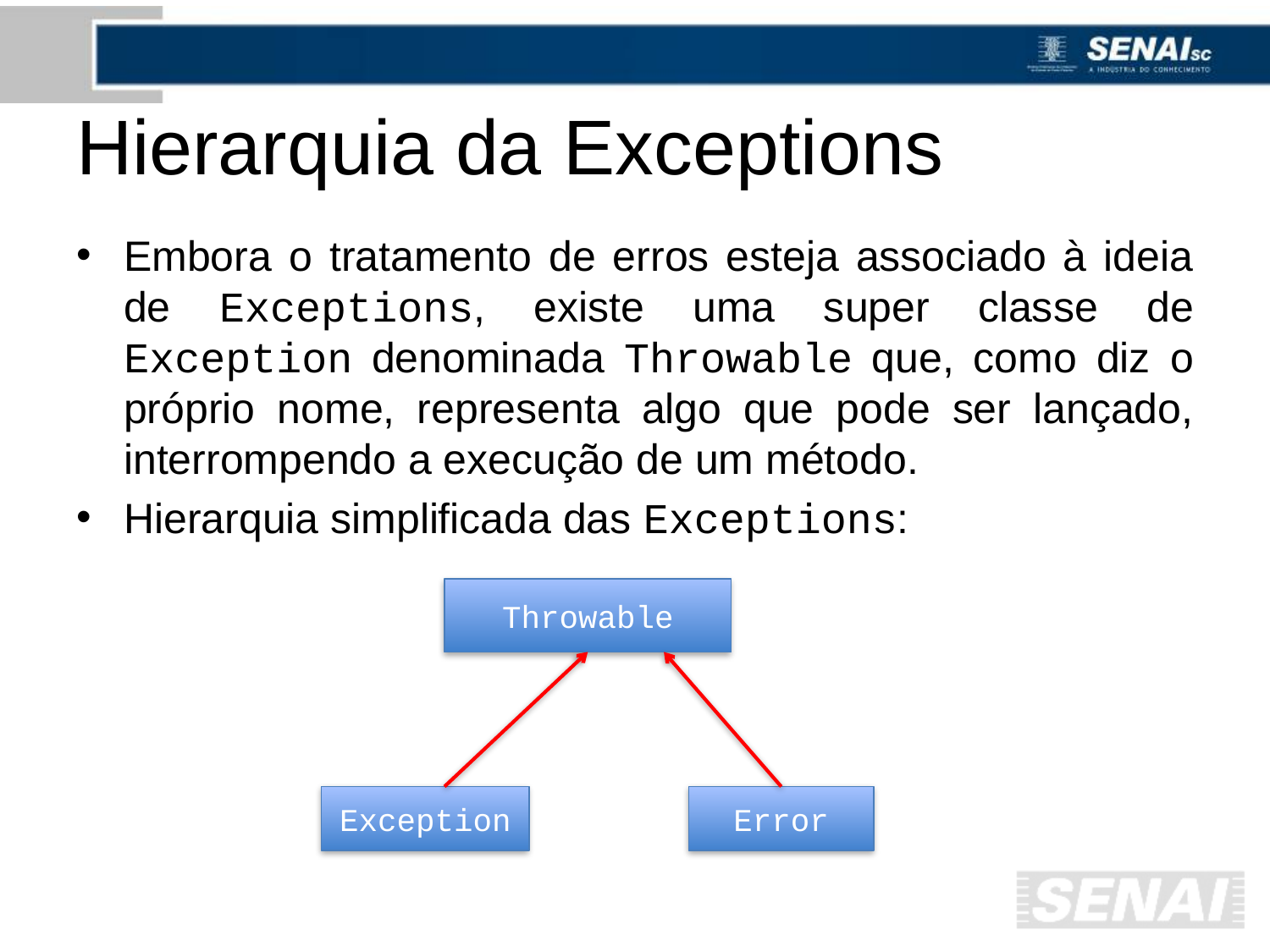

# Hierarquia da Exceptions
Embora o tratamento de erros esteja associado à ideia de Exceptions, existe uma super classe de Exception denominada Throwable que, como diz o próprio nome, representa algo que pode ser lançado, interrompendo a execução de um método.
Hierarquia simplificada das Exceptions:
Throwable
Error
Exception